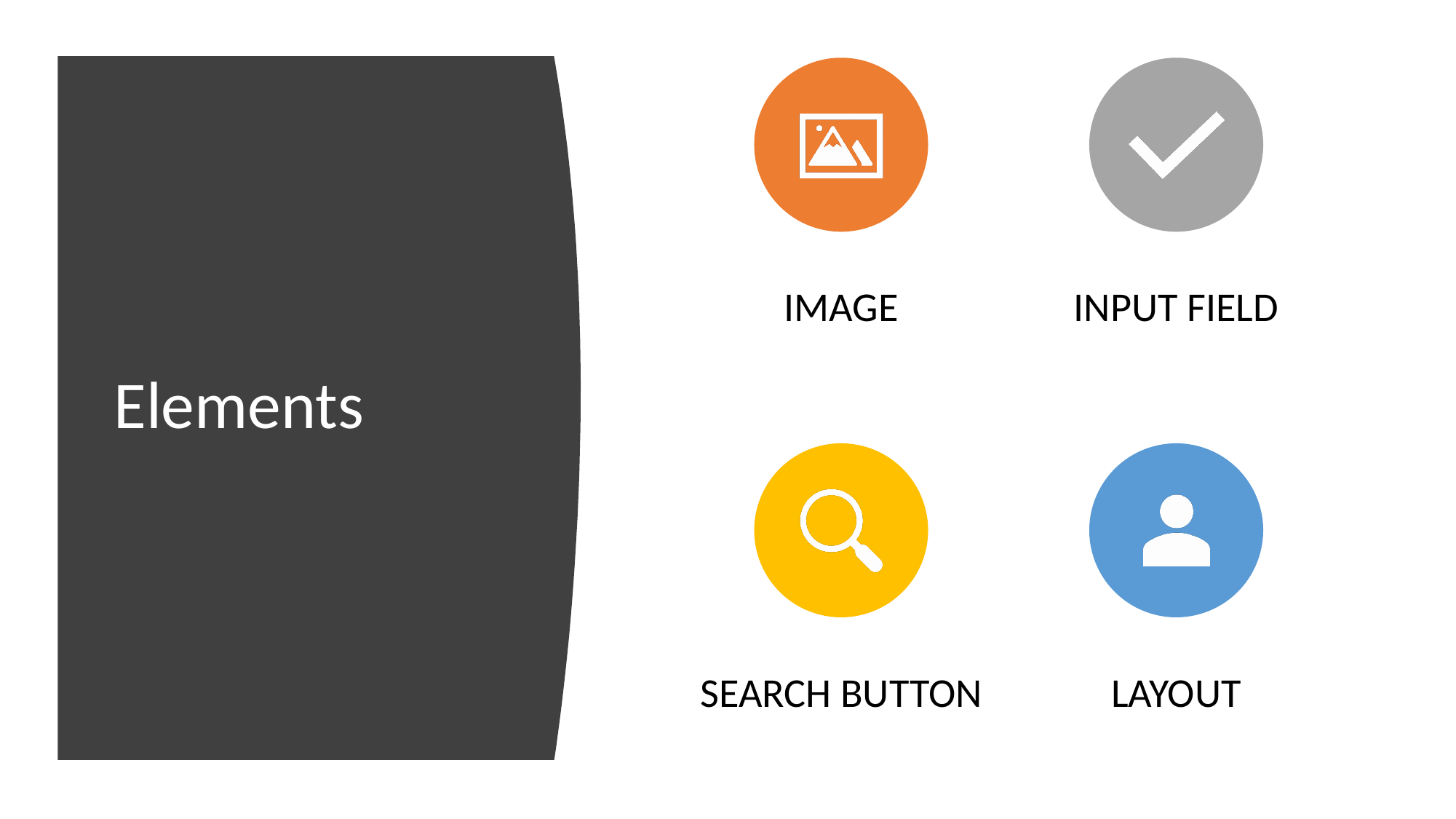

Image
Input Field
Search Button
Layout

# Elements